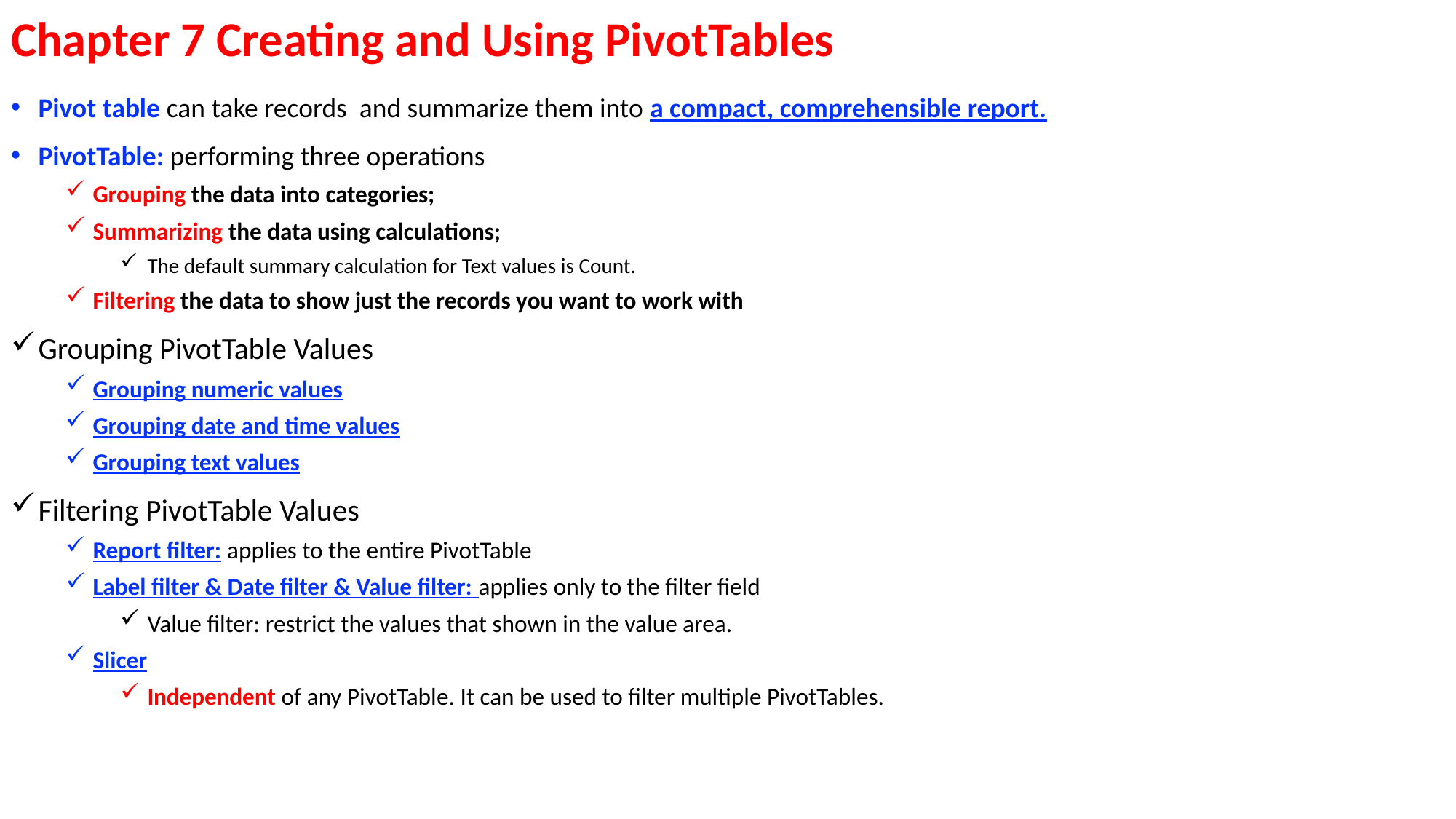

# Chapter 7 Creating and Using PivotTables
Pivot table can take records  and summarize them into a compact, comprehensible report.
PivotTable: performing three operations
Grouping the data into categories;
Summarizing the data using calculations;
The default summary calculation for Text values is Count.
Filtering the data to show just the records you want to work with
Grouping PivotTable Values
Grouping numeric values
Grouping date and time values
Grouping text values
Filtering PivotTable Values
Report filter: applies to the entire PivotTable
Label filter & Date filter & Value filter: applies only to the filter field
Value filter: restrict the values that shown in the value area.
Slicer
Independent of any PivotTable. It can be used to filter multiple PivotTables.